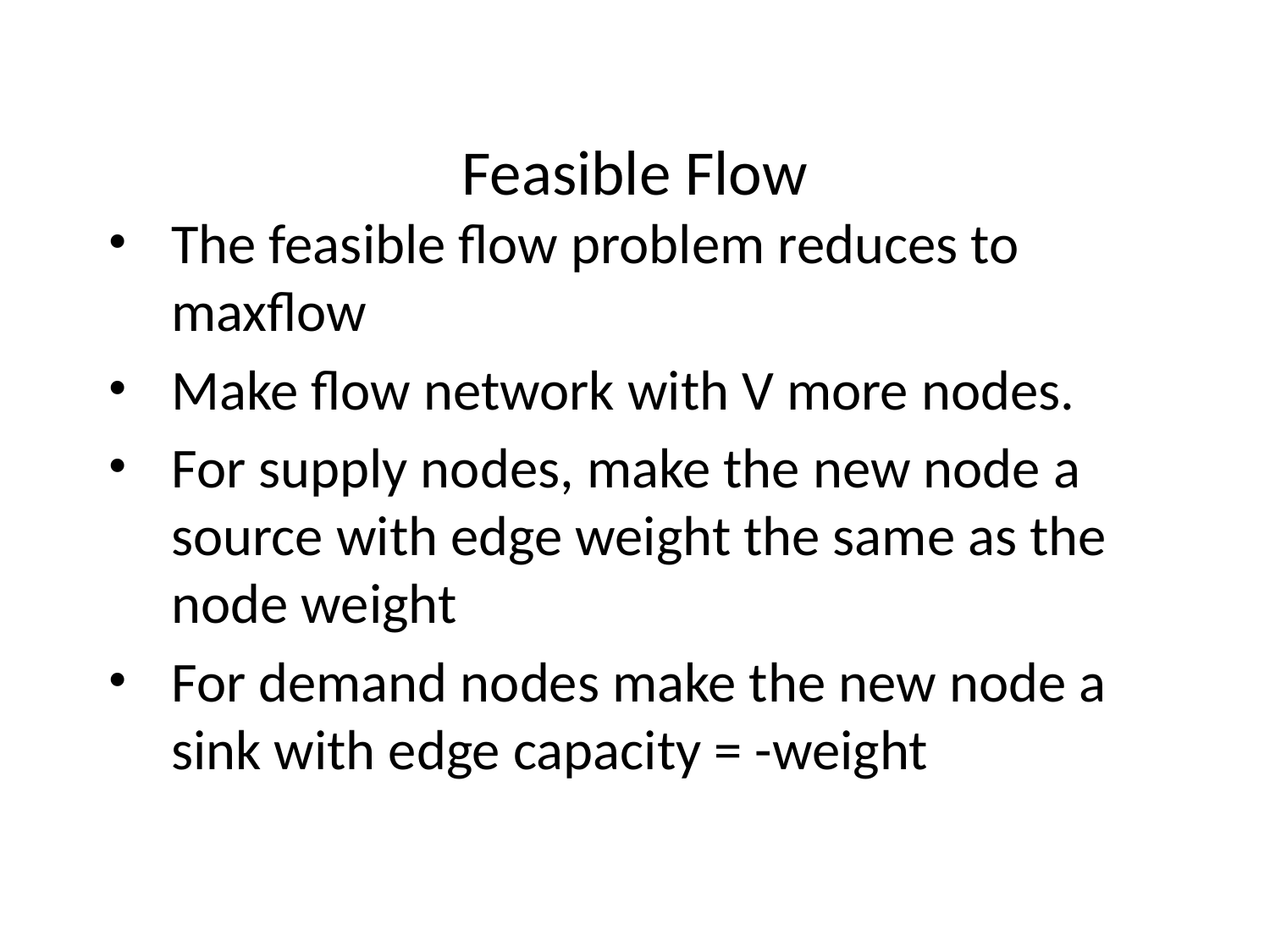

Feasible Flow
The feasible flow problem reduces to maxflow
Make flow network with V more nodes.
For supply nodes, make the new node a source with edge weight the same as the node weight
For demand nodes make the new node a sink with edge capacity = -weight